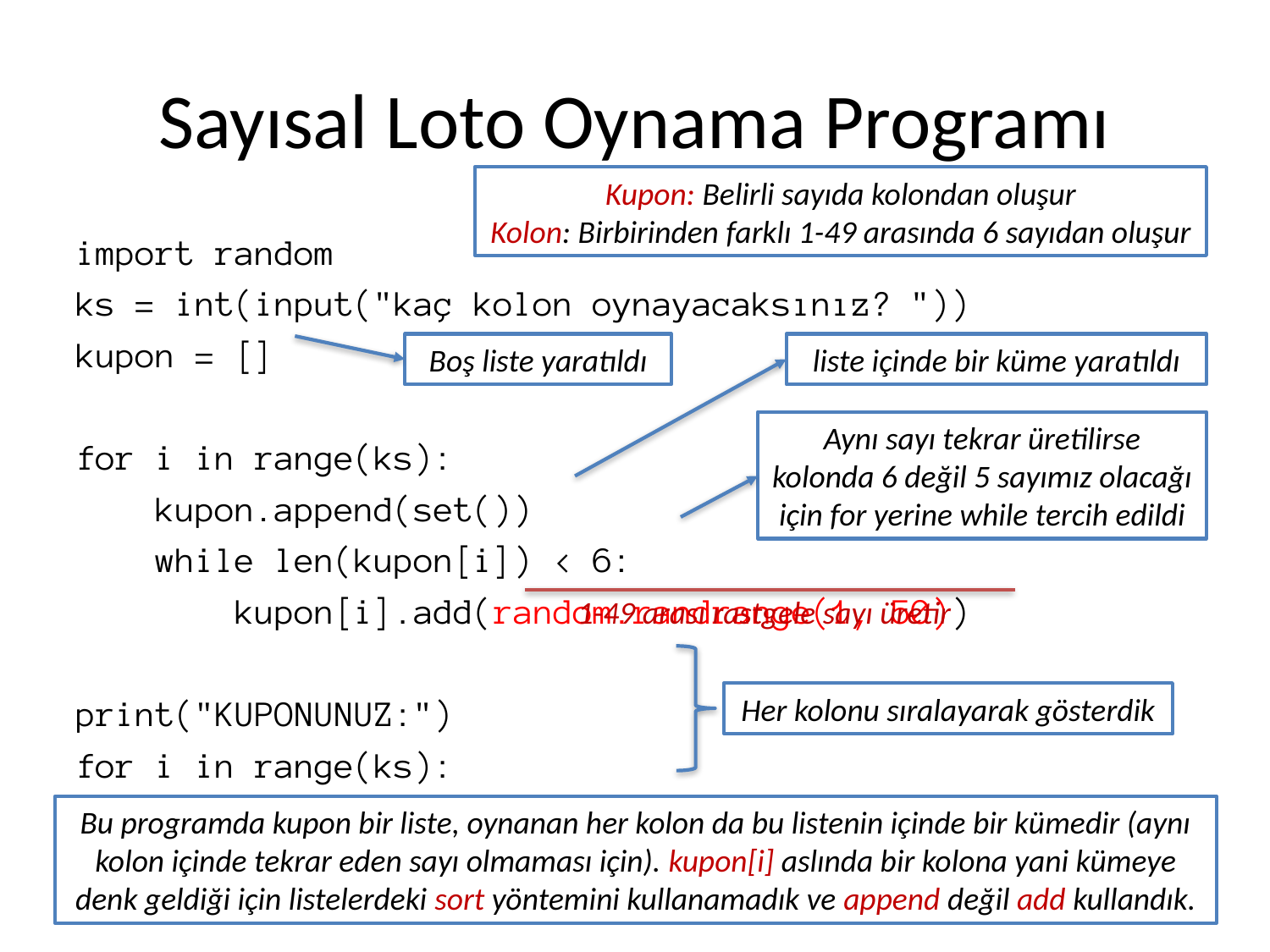

# Sayısal Loto Oynama Programı
Kupon: Belirli sayıda kolondan oluşur
Kolon: Birbirinden farklı 1-49 arasında 6 sayıdan oluşur
import random
ks = int(input("kaç kolon oynayacaksınız? "))
kupon = []

for i in range(ks):
    kupon.append(set())
    while len(kupon[i]) < 6:
        kupon[i].add(random.randrange(1, 50))

print("KUPONUNUZ:")
for i in range(ks):
    print(sorted(kupon[i]))
Boş liste yaratıldı
liste içinde bir küme yaratıldı
Aynı sayı tekrar üretilirse kolonda 6 değil 5 sayımız olacağı için for yerine while tercih edildi
1-49 arası rastgele sayı üretir

Her kolonu sıralayarak gösterdik
Bu programda kupon bir liste, oynanan her kolon da bu listenin içinde bir kümedir (aynı kolon içinde tekrar eden sayı olmaması için). kupon[i] aslında bir kolona yani kümeye denk geldiği için listelerdeki sort yöntemini kullanamadık ve append değil add kullandık.